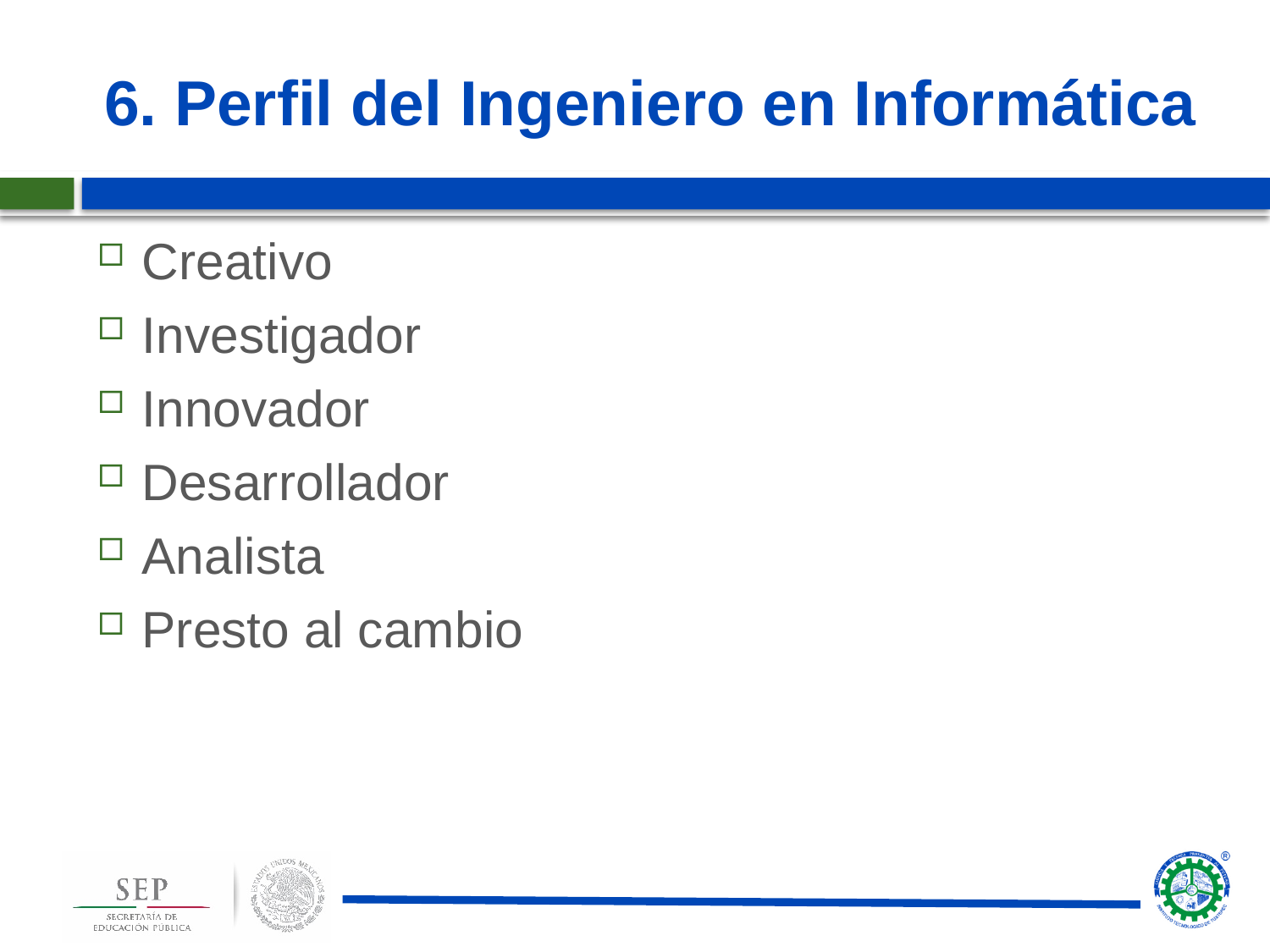

# 6. Perfil del Ingeniero en Informática
Creativo
Investigador
Innovador
Desarrollador
Analista
Presto al cambio